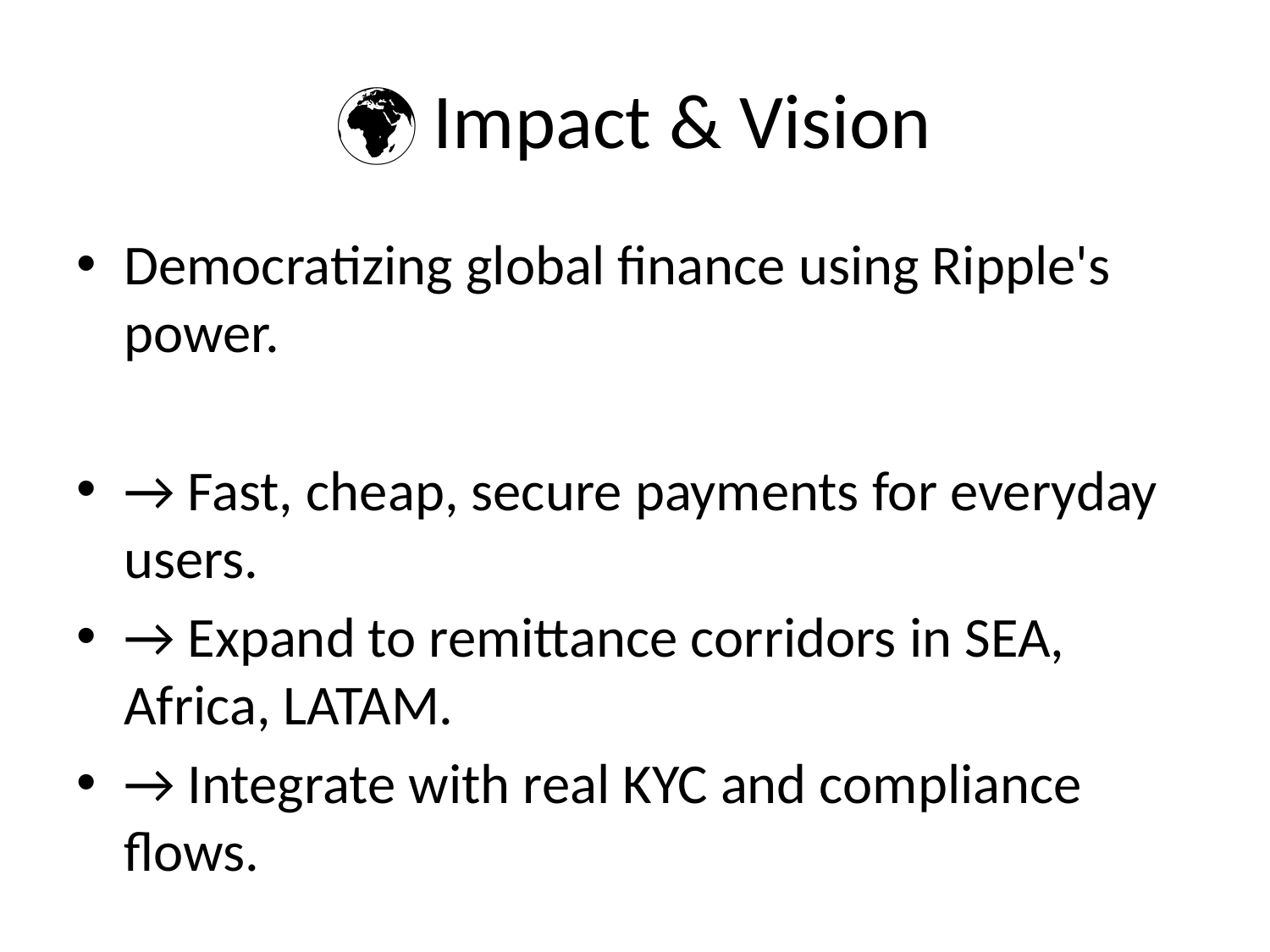

# 🌍 Impact & Vision
Democratizing global finance using Ripple's power.

→ Fast, cheap, secure payments for everyday users.
→ Expand to remittance corridors in SEA, Africa, LATAM.
→ Integrate with real KYC and compliance flows.